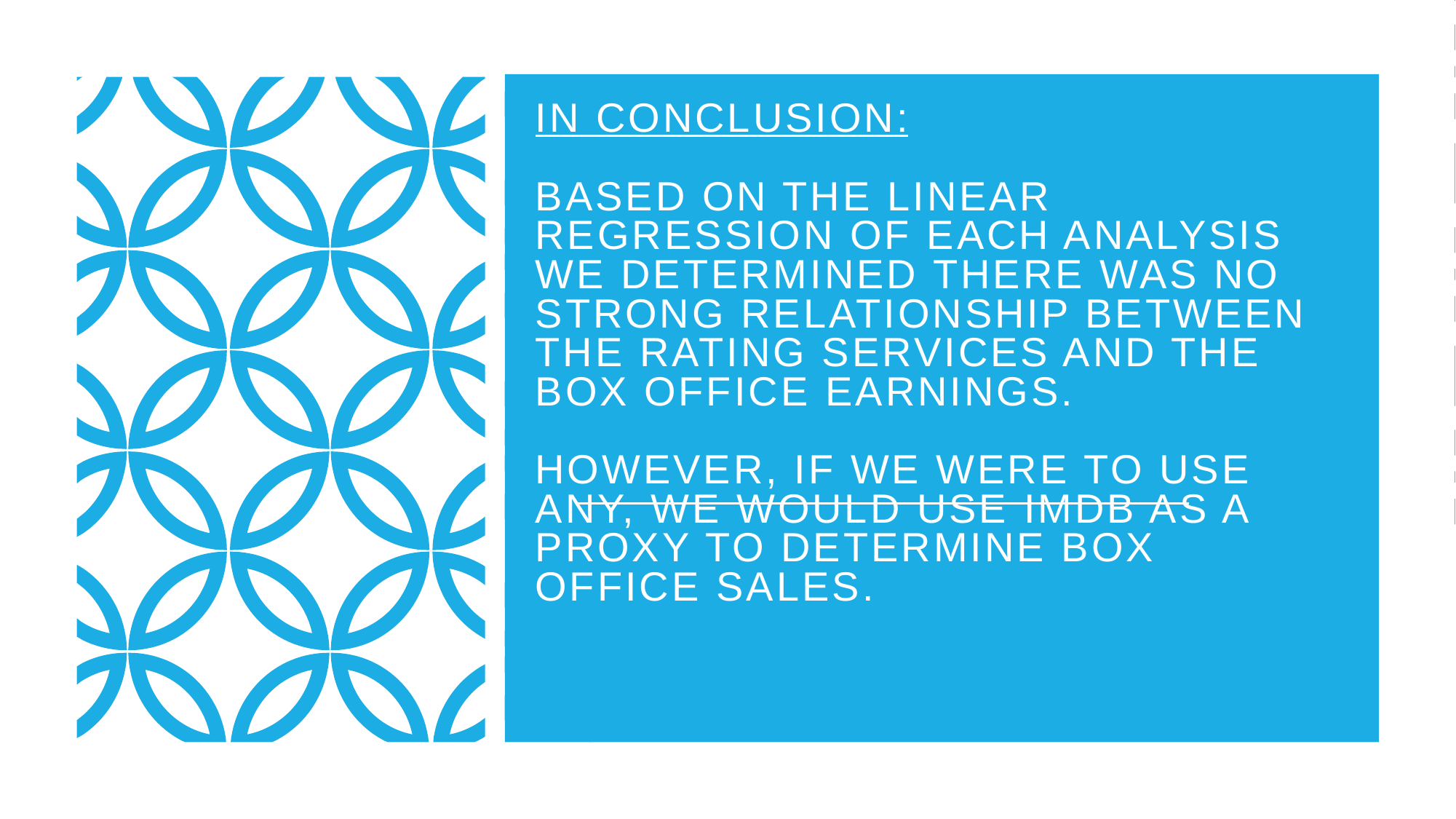

# In conclusion: based on the linear regression of each analysis we determined there was no strong relationship between the rating services and the box office earnings. However, if we were to use any, we would use iMDB as a proxy to determine box office sales.